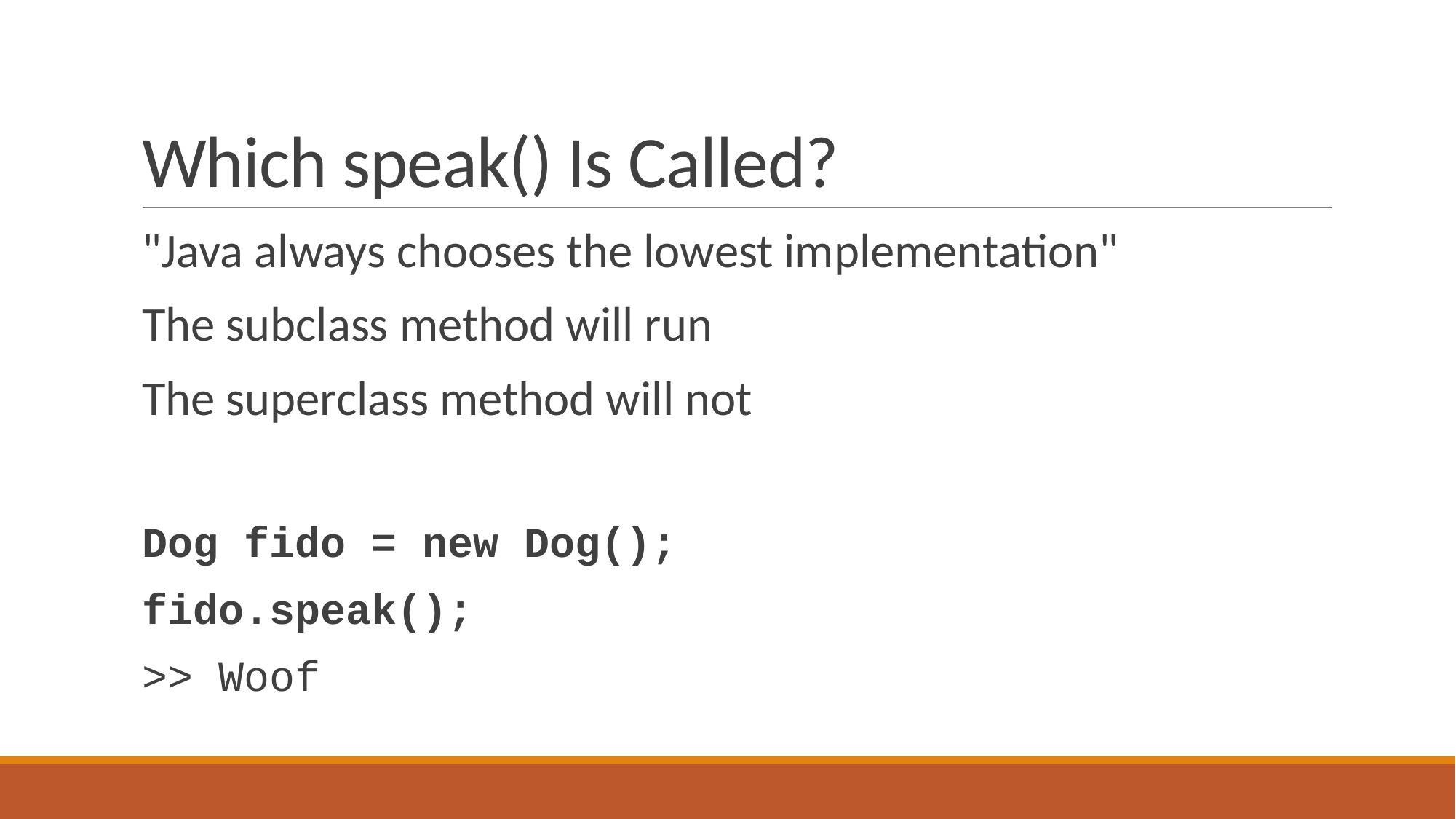

# Which speak() Is Called?
"Java always chooses the lowest implementation"
The subclass method will run
The superclass method will not

Dog fido = new Dog();
fido.speak();
>> Woof